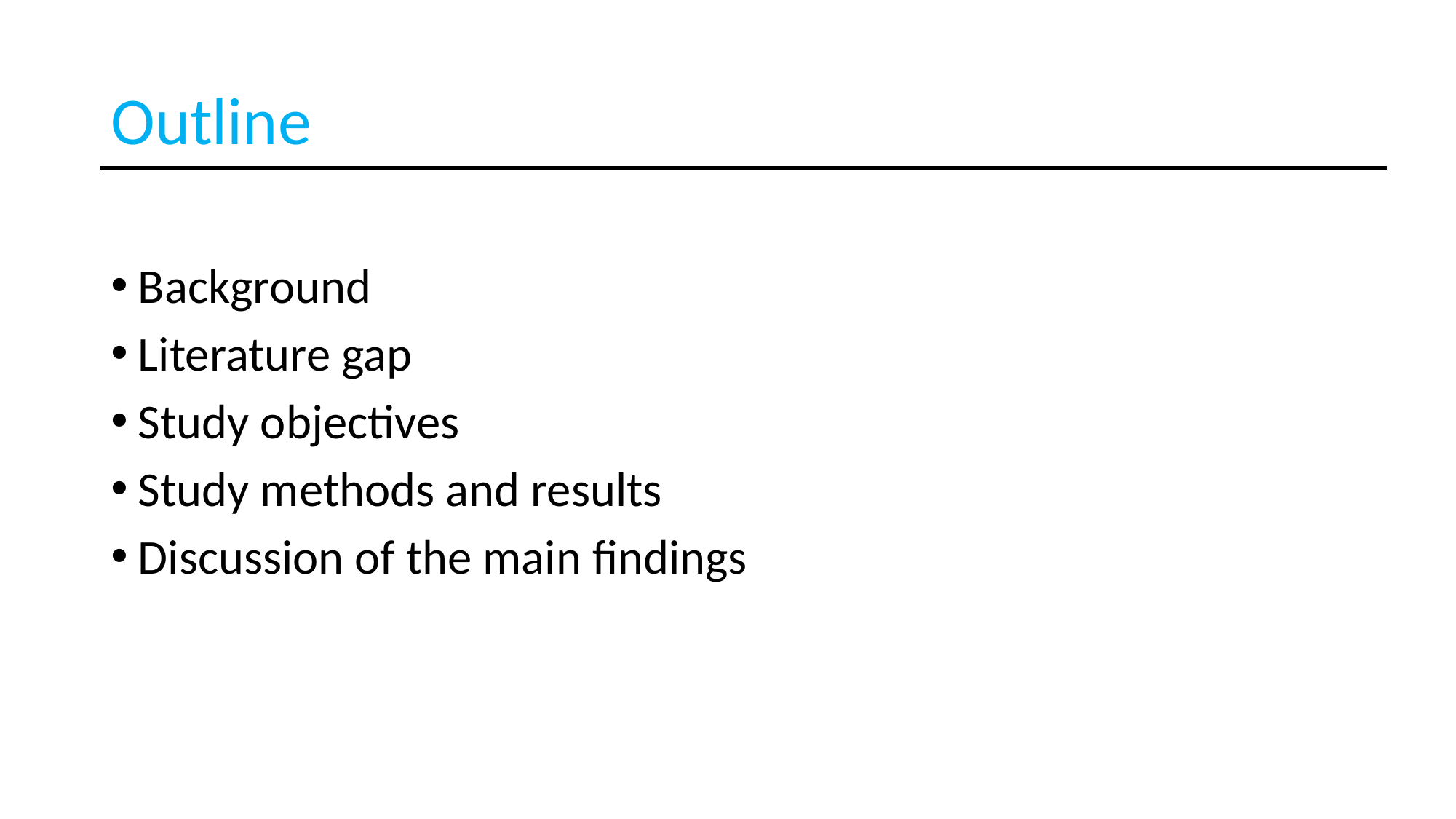

# Outline
Background
Literature gap
Study objectives
Study methods and results
Discussion of the main findings